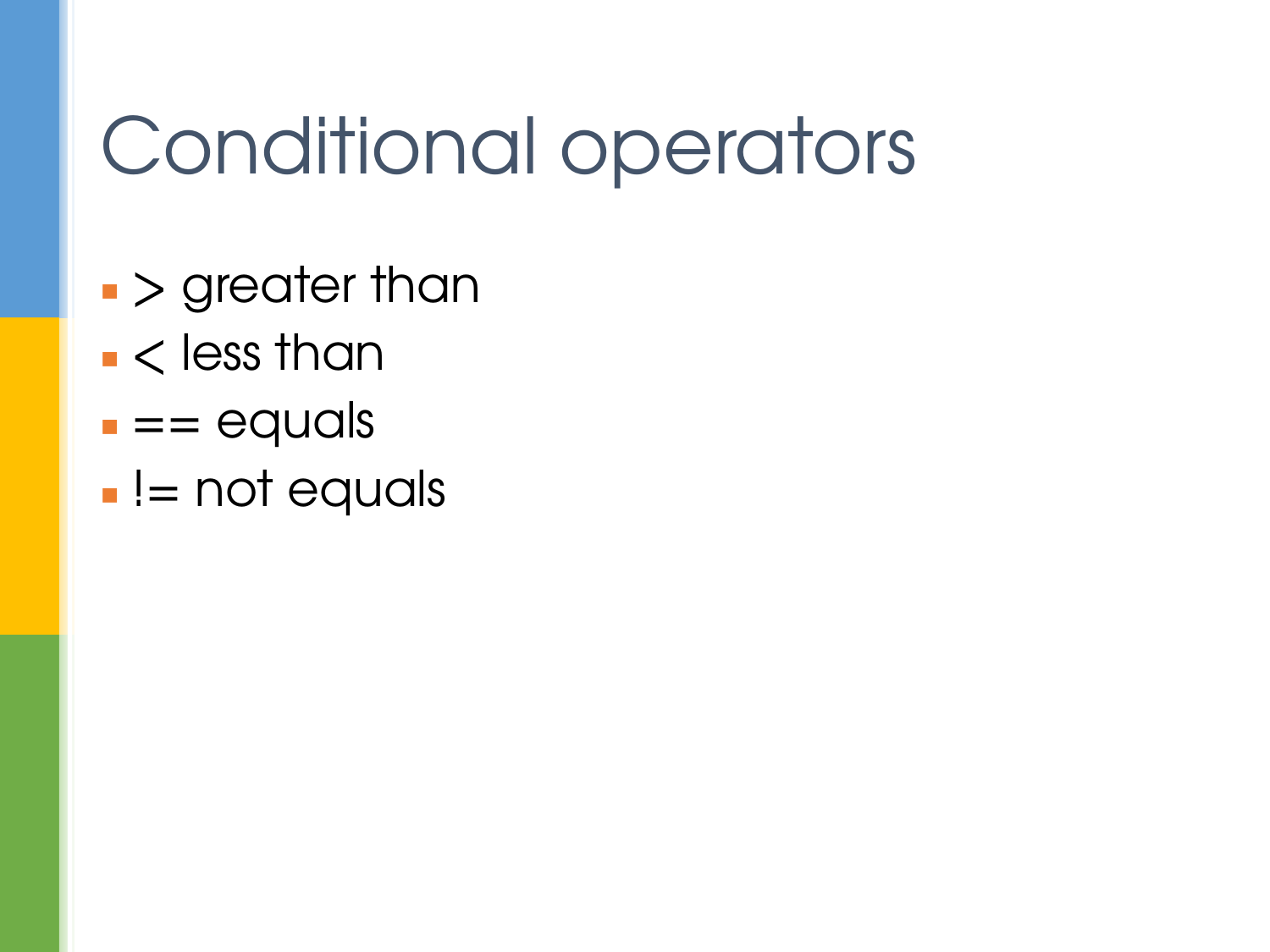

# Conditional operators
> greater than
< less than
== equals
!= not equals